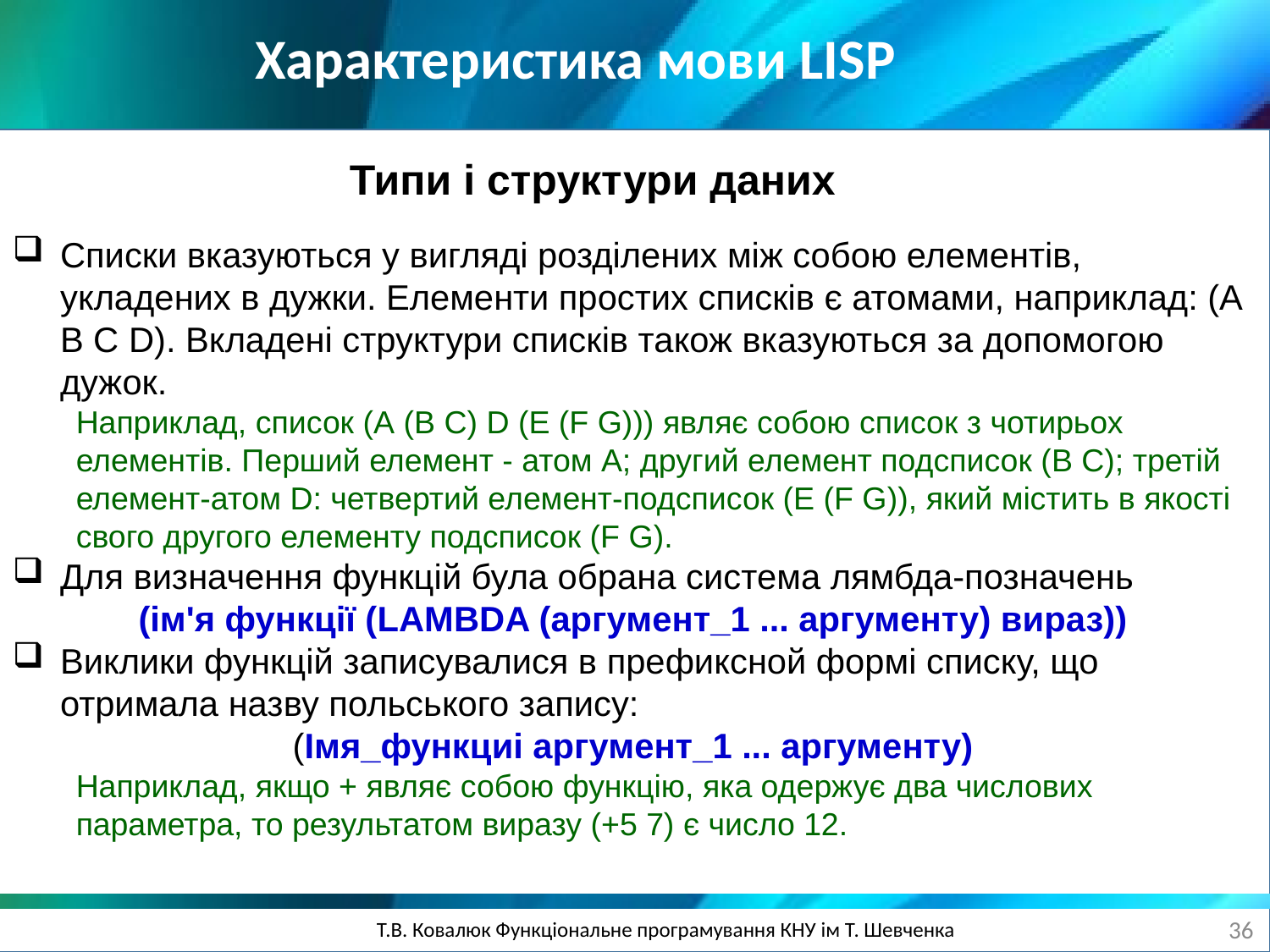

Характеристика мови LISP
Типи і структури даних
Списки вказуються у вигляді розділених між собою елементів, укладених в дужки. Елементи простих списків є атомами, наприклад: (А В С D). Вкладені структури списків також вказуються за допомогою дужок.
Наприклад, список (А (В С) D (Е (F G))) являє собою список з чотирьох елементів. Перший елемент - атом А; другий елемент подсписок (В С); третій елемент-атом D: четвертий елемент-подсписок (Е (F G)), який містить в якості свого другого елементу подсписок (F G).
Для визначення функцій була обрана система лямбда-позначень
(ім'я функції (LAMBDA (аргумент_1 ... аргументу) вираз))
Виклики функцій записувалися в префиксной формі списку, що отримала назву польського запису:
(Імя_функциі аргумент_1 ... аргументу)
Наприклад, якщо + являє собою функцію, яка одержує два числових параметра, то результатом виразу (+5 7) є число 12.
36